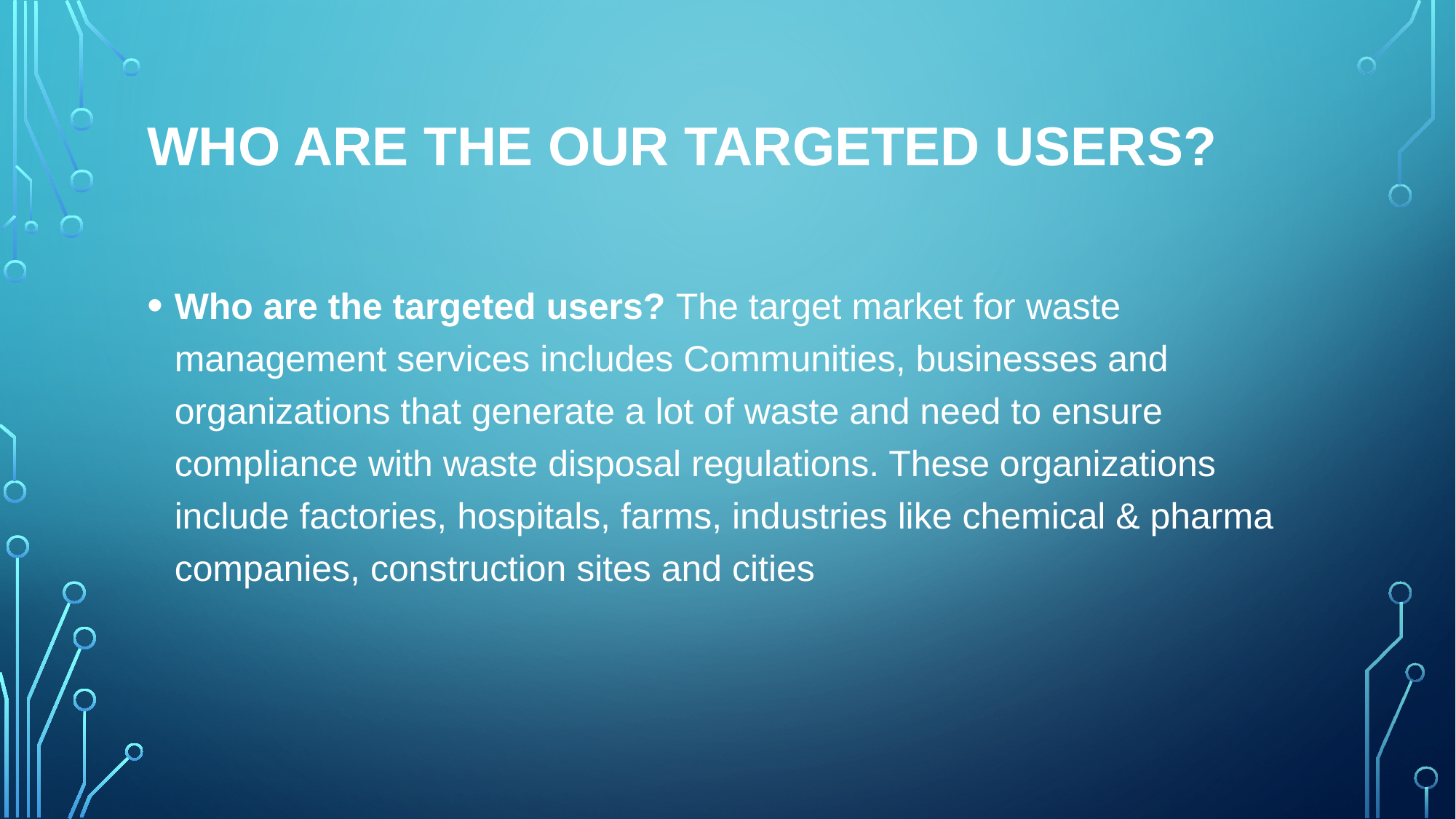

# Who are the our targeted users?
Who are the targeted users? The target market for waste management services includes Communities, businesses and organizations that generate a lot of waste and need to ensure compliance with waste disposal regulations. These organizations include factories, hospitals, farms, industries like chemical & pharma companies, construction sites and cities